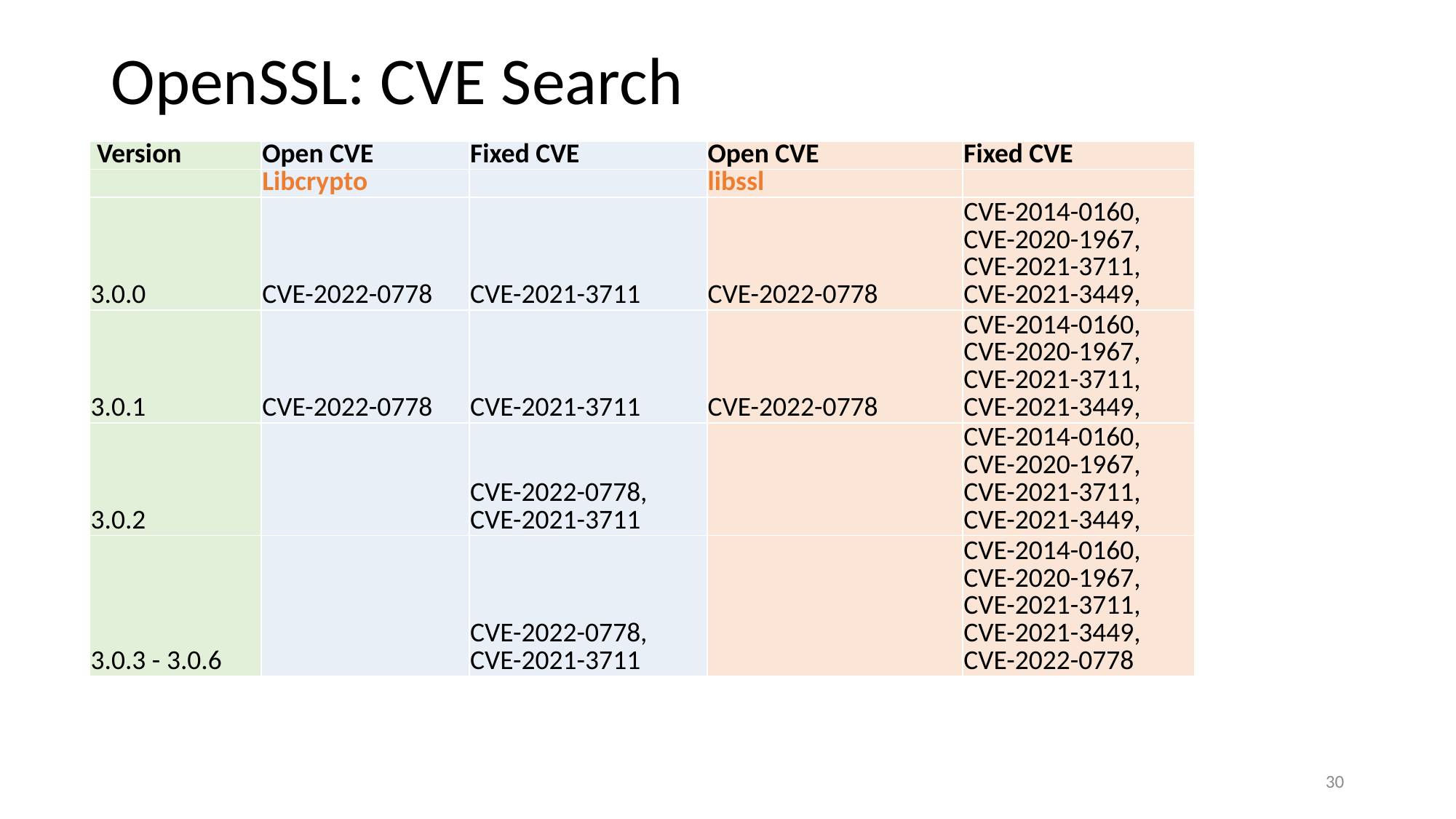

# OpenSSL: CVE Search
| Version | Open CVE | Fixed CVE | Open CVE | Fixed CVE |
| --- | --- | --- | --- | --- |
|  | Libcrypto |  | libssl |  |
| 3.0.0 | CVE-2022-0778 | CVE-2021-3711 | CVE-2022-0778 | CVE-2014-0160, CVE-2020-1967, CVE-2021-3711, CVE-2021-3449, |
| 3.0.1 | CVE-2022-0778 | CVE-2021-3711 | CVE-2022-0778 | CVE-2014-0160, CVE-2020-1967, CVE-2021-3711, CVE-2021-3449, |
| 3.0.2 |  | CVE-2022-0778, CVE-2021-3711 |  | CVE-2014-0160, CVE-2020-1967, CVE-2021-3711, CVE-2021-3449, |
| 3.0.3 - 3.0.6 |  | CVE-2022-0778, CVE-2021-3711 |  | CVE-2014-0160, CVE-2020-1967, CVE-2021-3711, CVE-2021-3449, CVE-2022-0778 |
30